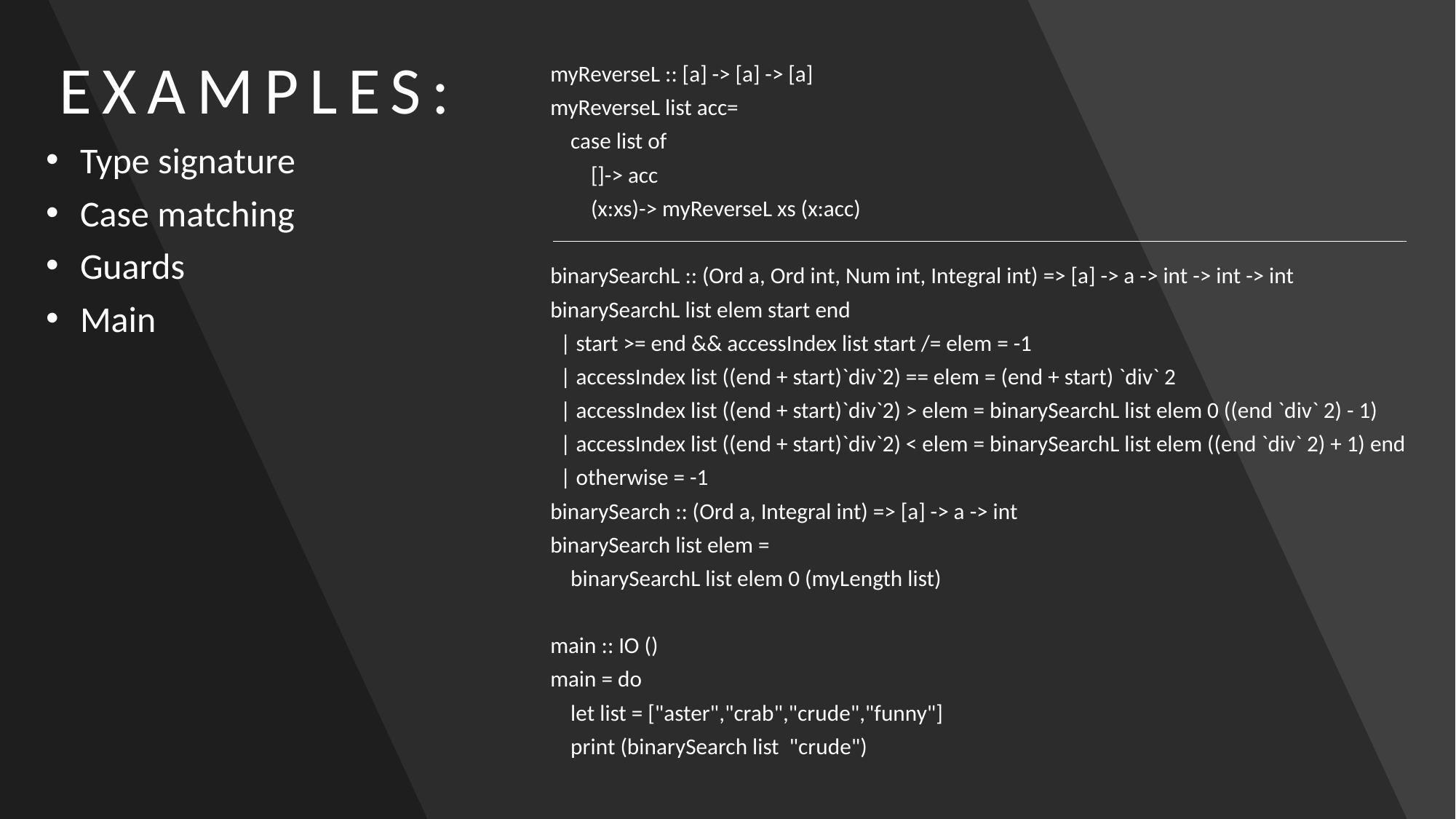

EXAMPLES:
myReverseL :: [a] -> [a] -> [a]
myReverseL list acc=
    case list of
        []-> acc
        (x:xs)-> myReverseL xs (x:acc)

binarySearchL :: (Ord a, Ord int, Num int, Integral int) => [a] -> a -> int -> int -> int
binarySearchL list elem start end
  | start >= end && accessIndex list start /= elem = -1
  | accessIndex list ((end + start)`div`2) == elem = (end + start) `div` 2
  | accessIndex list ((end + start)`div`2) > elem = binarySearchL list elem 0 ((end `div` 2) - 1)
  | accessIndex list ((end + start)`div`2) < elem = binarySearchL list elem ((end `div` 2) + 1) end
  | otherwise = -1
binarySearch :: (Ord a, Integral int) => [a] -> a -> int
binarySearch list elem =
    binarySearchL list elem 0 (myLength list)

main :: IO ()
main = do
    let list = ["aster","crab","crude","funny"]
    print (binarySearch list  "crude")

Type signature
Case matching
Guards
Main